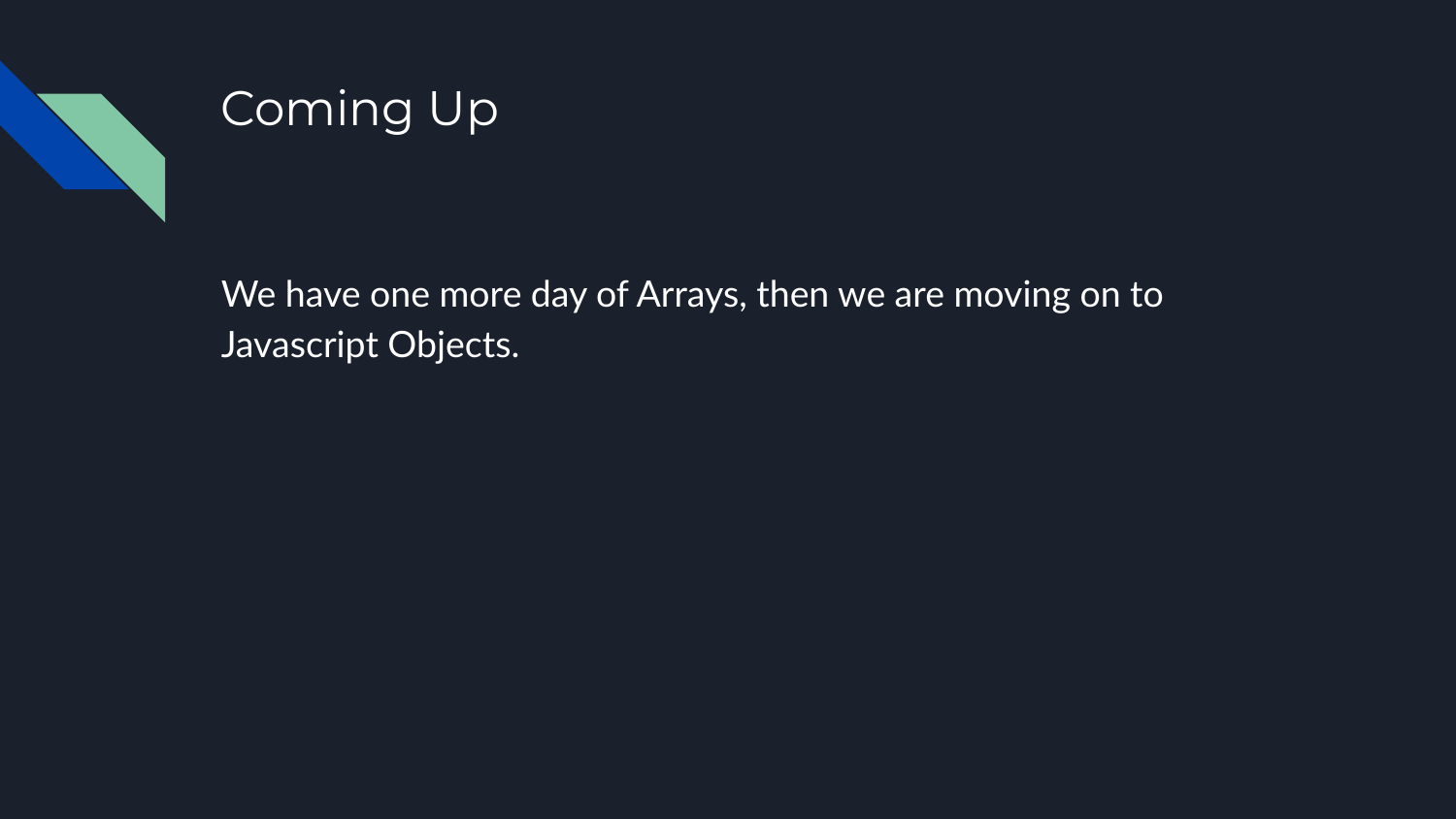

# Coming Up
We have one more day of Arrays, then we are moving on to Javascript Objects.